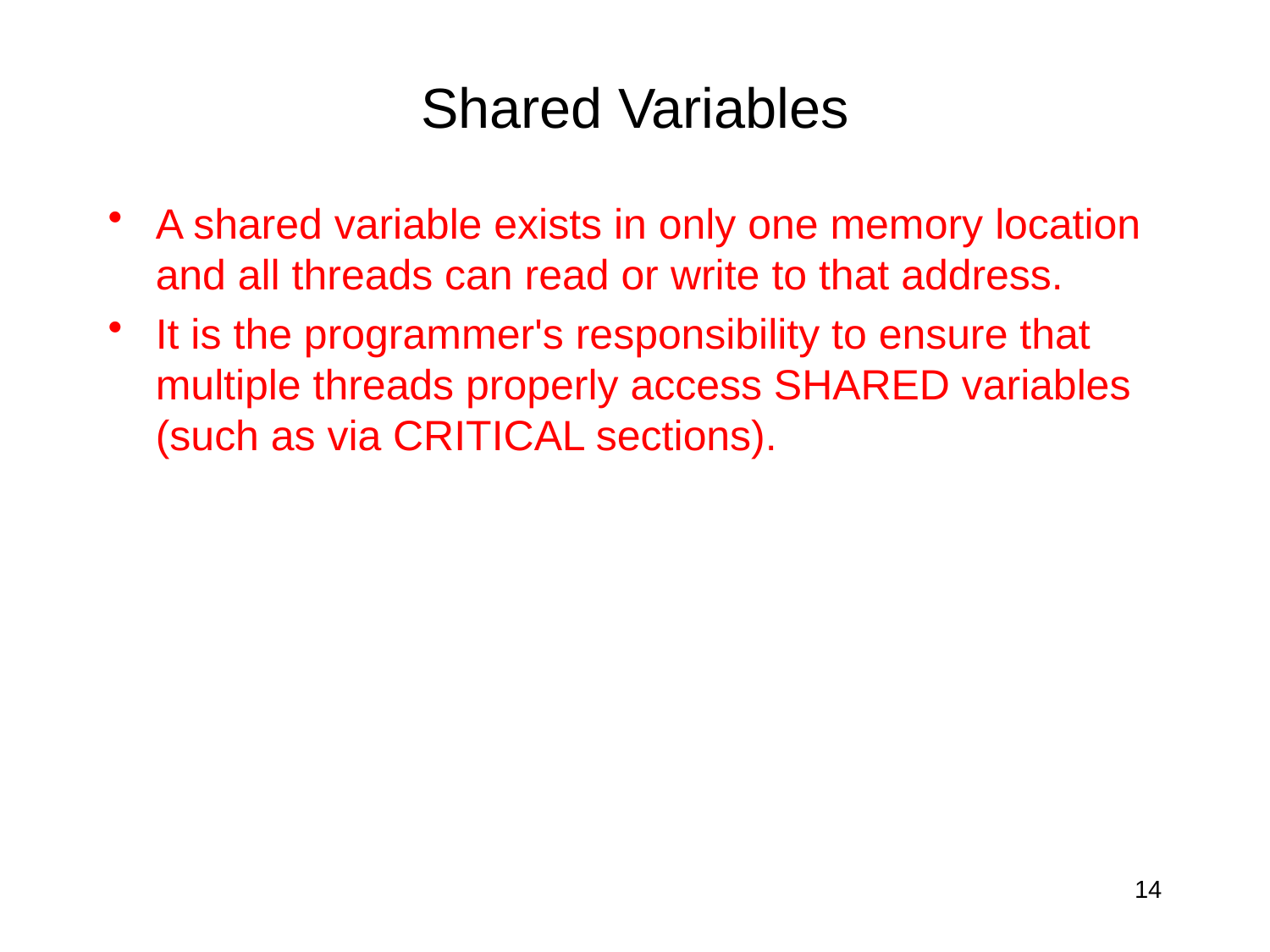

# Shared Variables
A shared variable exists in only one memory location and all threads can read or write to that address.
It is the programmer's responsibility to ensure that multiple threads properly access SHARED variables (such as via CRITICAL sections).

14